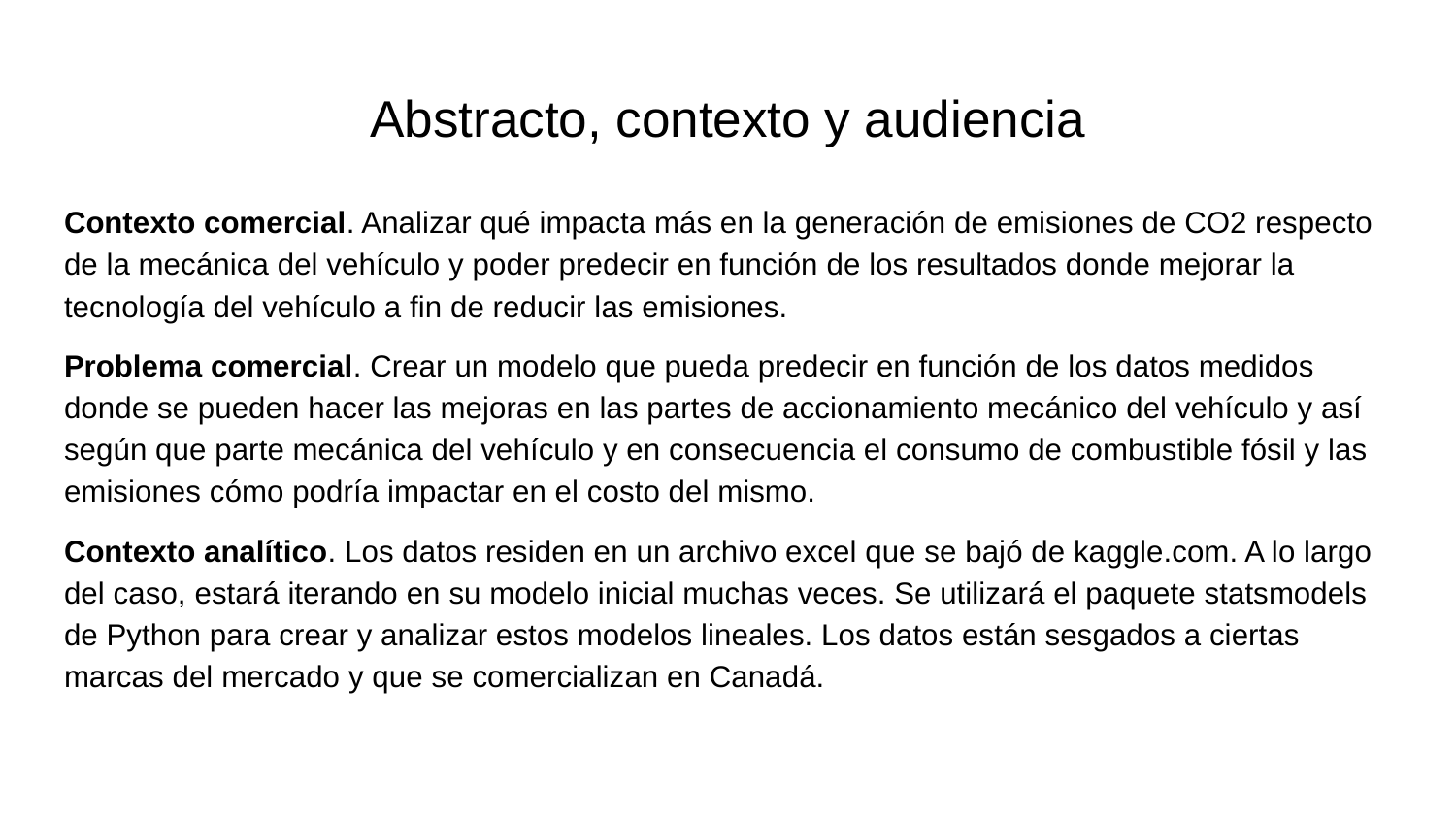

# Abstracto, contexto y audiencia
Contexto comercial. Analizar qué impacta más en la generación de emisiones de CO2 respecto de la mecánica del vehículo y poder predecir en función de los resultados donde mejorar la tecnología del vehículo a fin de reducir las emisiones.
Problema comercial. Crear un modelo que pueda predecir en función de los datos medidos donde se pueden hacer las mejoras en las partes de accionamiento mecánico del vehículo y así según que parte mecánica del vehículo y en consecuencia el consumo de combustible fósil y las emisiones cómo podría impactar en el costo del mismo.
Contexto analítico. Los datos residen en un archivo excel que se bajó de kaggle.com. A lo largo del caso, estará iterando en su modelo inicial muchas veces. Se utilizará el paquete statsmodels de Python para crear y analizar estos modelos lineales. Los datos están sesgados a ciertas marcas del mercado y que se comercializan en Canadá.